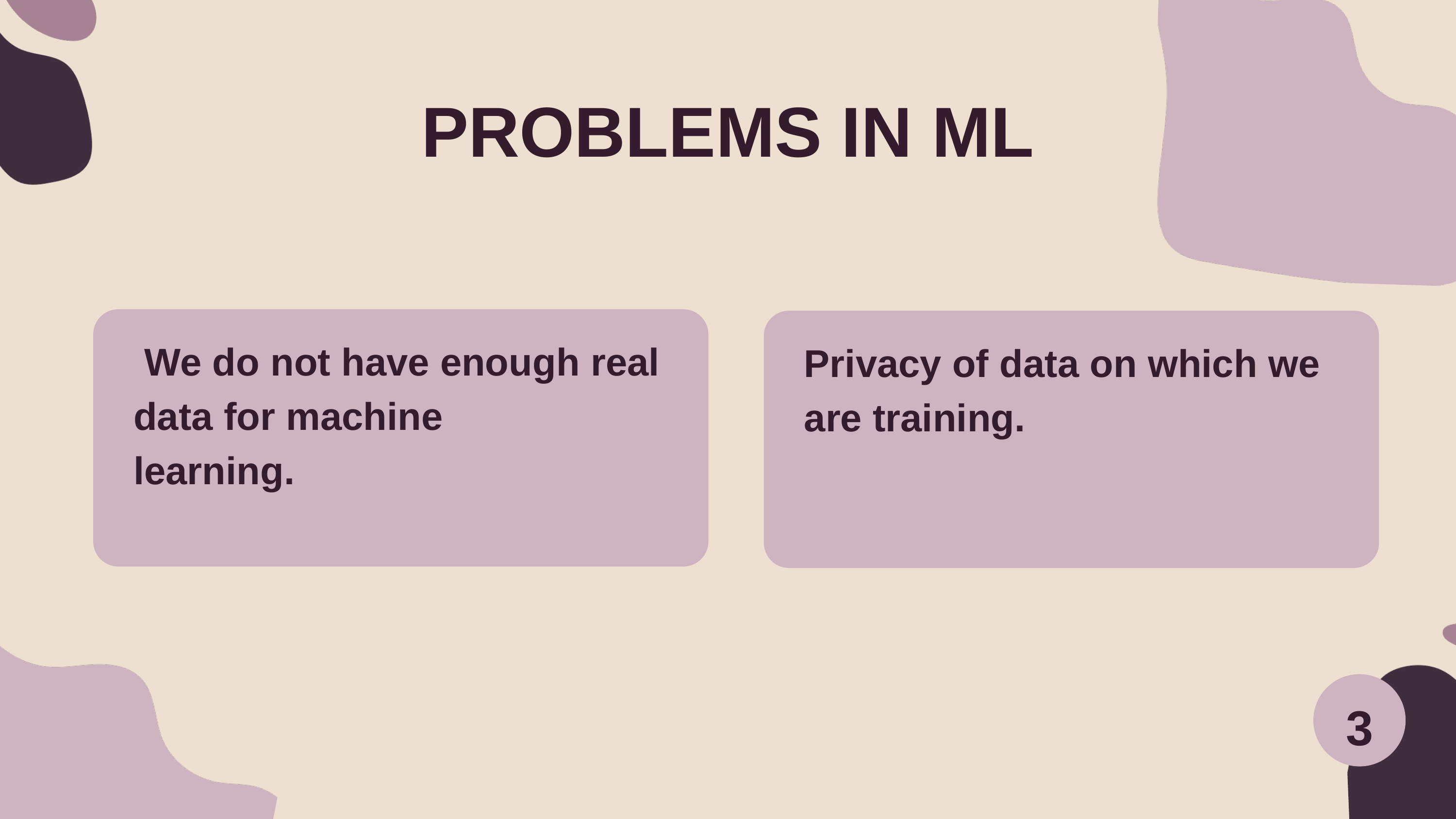

PROBLEMS IN ML
First Problem

 We do not have enough real data for machine
learning.
Second Problem

Privacy of data on which we are training.

3